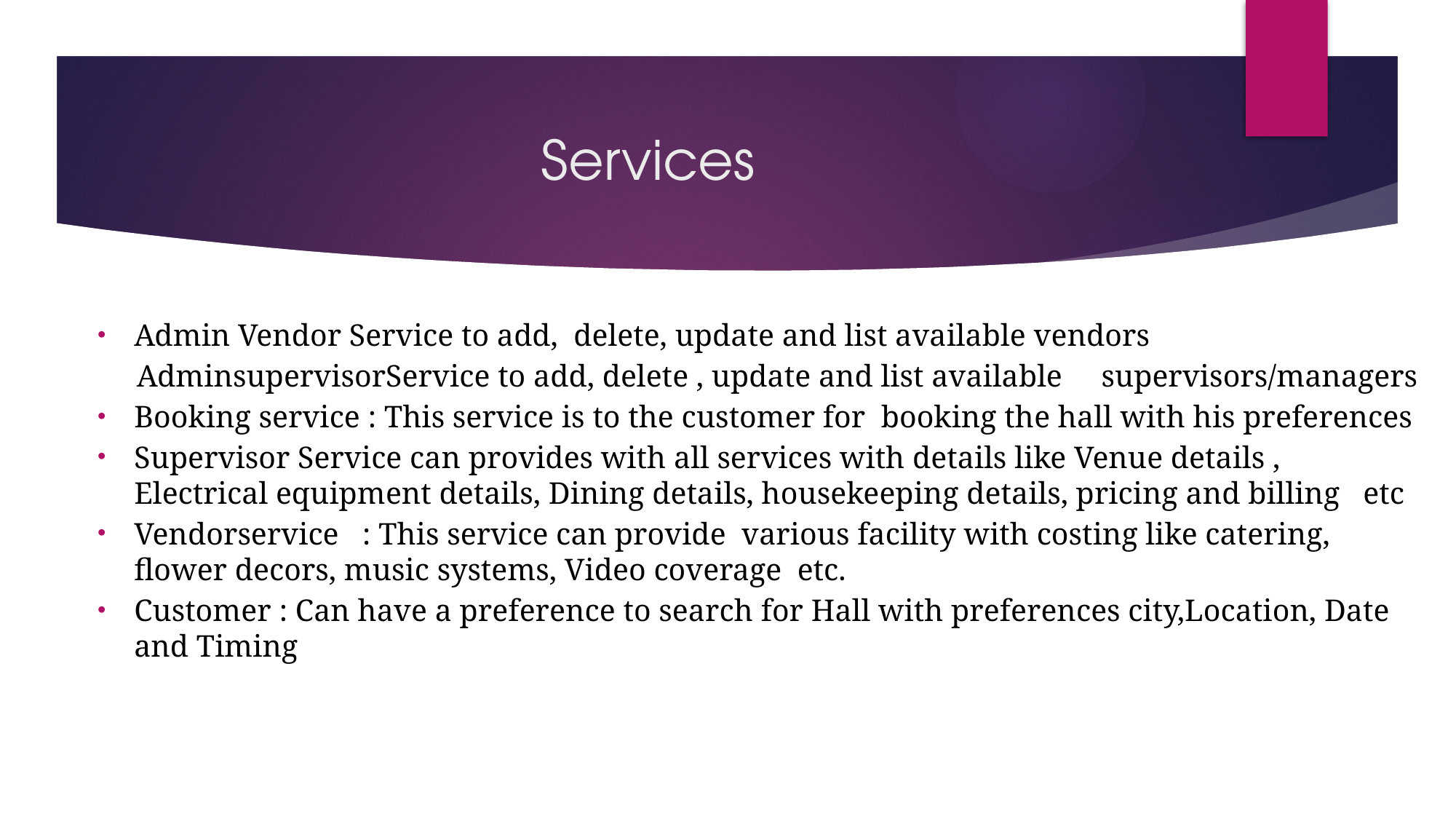

# Services
Admin Vendor Service to add,  delete, update and list available vendors
     AdminsupervisorService to add, delete , update and list available     supervisors/managers
Booking service : This service is to the customer for  booking the hall with his preferences
Supervisor Service can provides with all services with details like Venue details , Electrical equipment details, Dining details, housekeeping details, pricing and billing   etc
Vendorservice   : This service can provide  various facility with costing like catering, flower decors, music systems, Video coverage  etc.
Customer : Can have a preference to search for Hall with preferences city,Location, Date and Timing